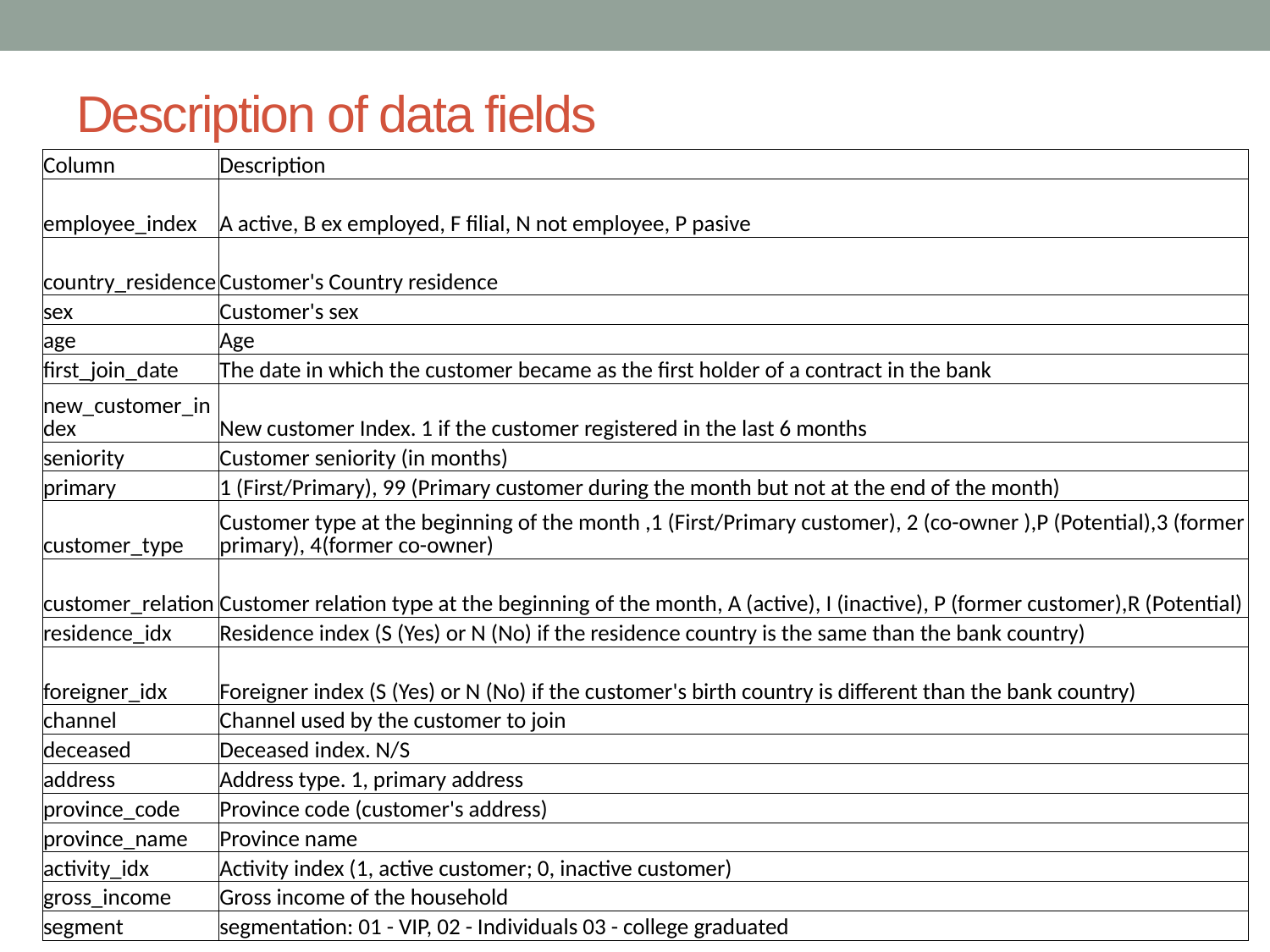

# Description of data fields
| Column | Description |
| --- | --- |
| employee\_index | A active, B ex employed, F filial, N not employee, P pasive |
| country\_residence | Customer's Country residence |
| sex | Customer's sex |
| age | Age |
| first\_join\_date | The date in which the customer became as the first holder of a contract in the bank |
| new\_customer\_index | New customer Index. 1 if the customer registered in the last 6 months |
| seniority | Customer seniority (in months) |
| primary | 1 (First/Primary), 99 (Primary customer during the month but not at the end of the month) |
| customer\_type | Customer type at the beginning of the month ,1 (First/Primary customer), 2 (co-owner ),P (Potential),3 (former primary), 4(former co-owner) |
| customer\_relation | Customer relation type at the beginning of the month, A (active), I (inactive), P (former customer),R (Potential) |
| residence\_idx | Residence index (S (Yes) or N (No) if the residence country is the same than the bank country) |
| foreigner\_idx | Foreigner index (S (Yes) or N (No) if the customer's birth country is different than the bank country) |
| channel | Channel used by the customer to join |
| deceased | Deceased index. N/S |
| address | Address type. 1, primary address |
| province\_code | Province code (customer's address) |
| province\_name | Province name |
| activity\_idx | Activity index (1, active customer; 0, inactive customer) |
| gross\_income | Gross income of the household |
| segment | segmentation: 01 - VIP, 02 - Individuals 03 - college graduated |